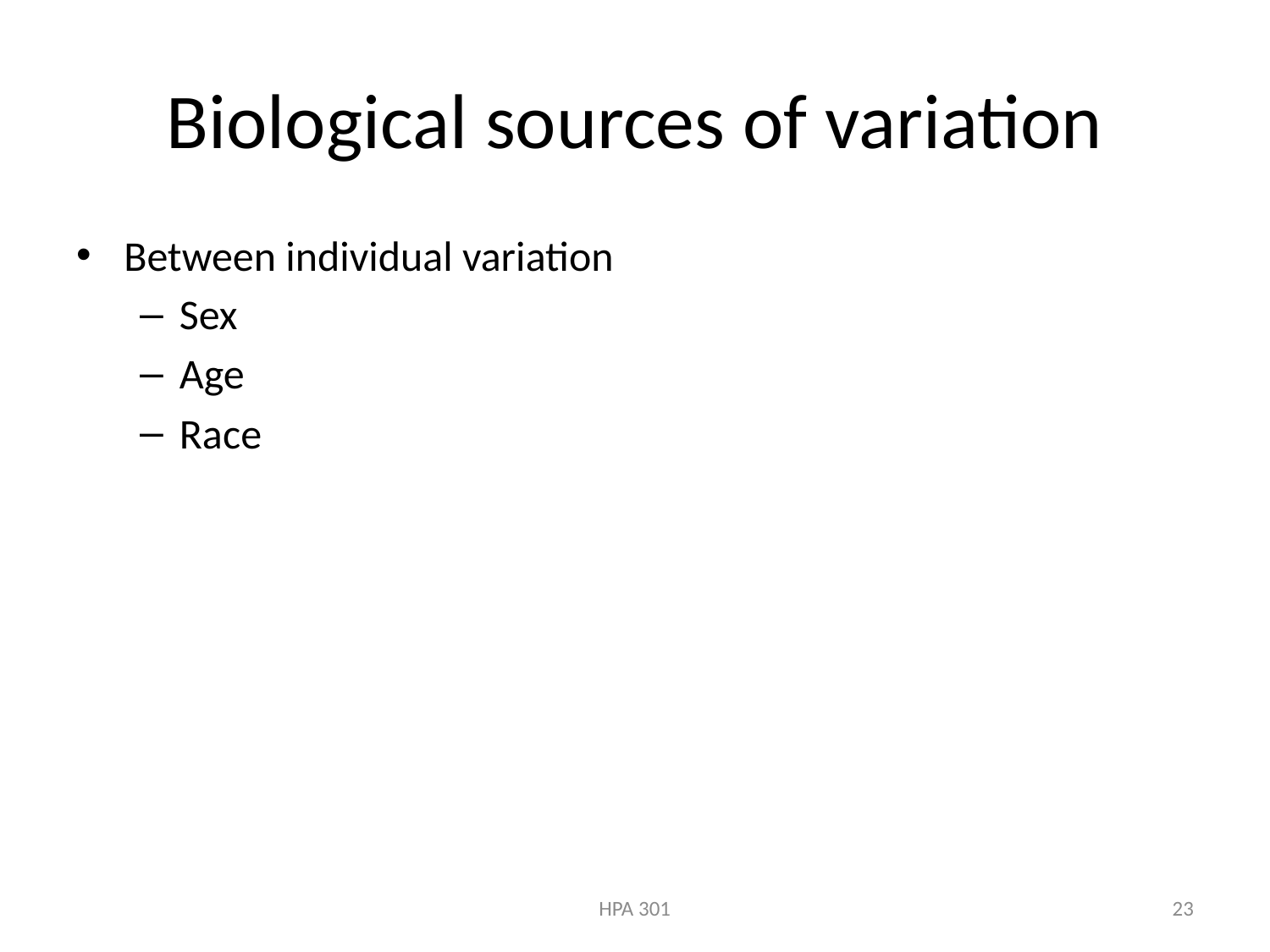

# Biological sources of variation
Between individual variation
Sex
Age
Race

HPA 301
23